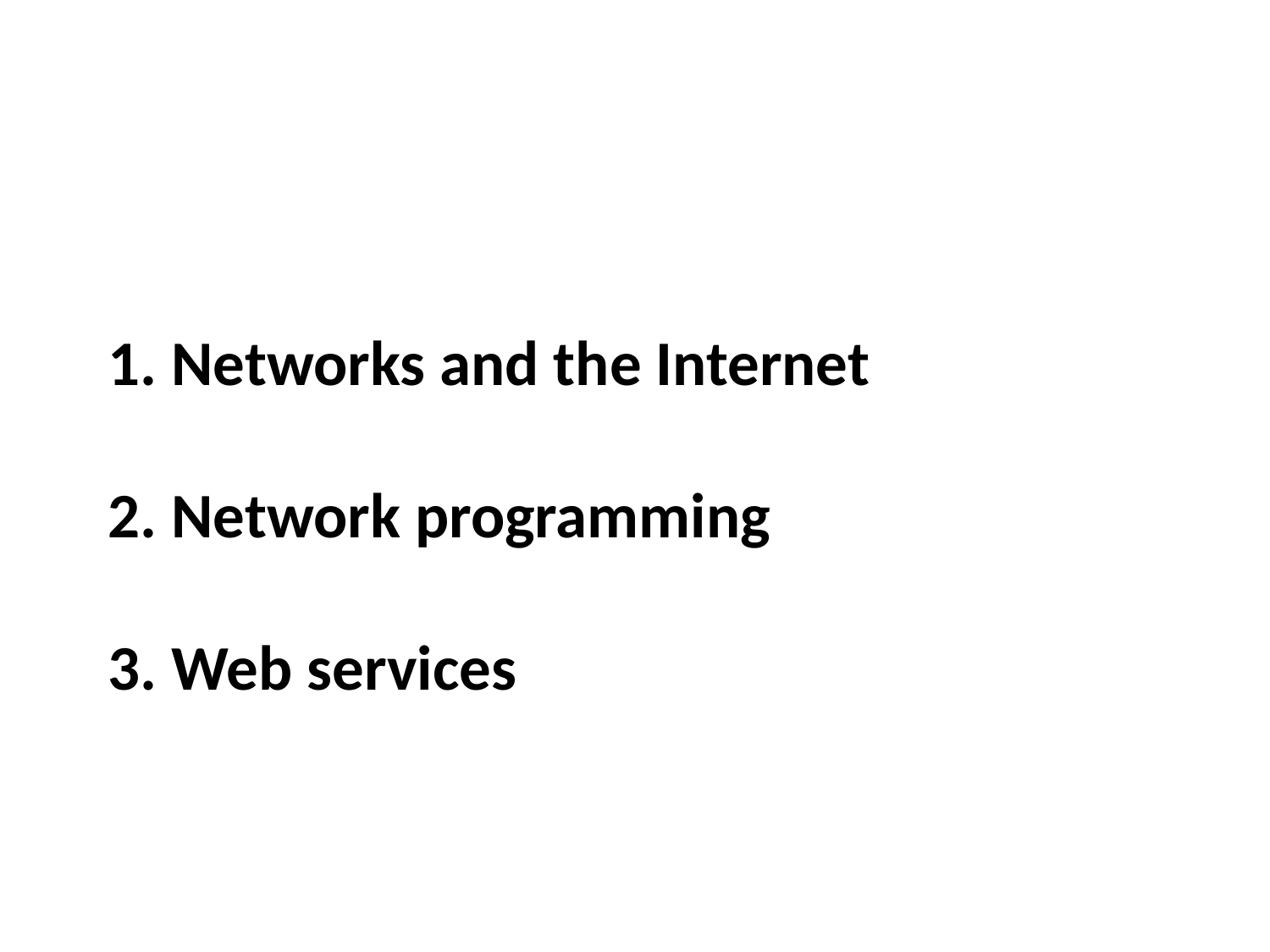

# 1. Networks and the Internet 2. Network programming 3. Web services